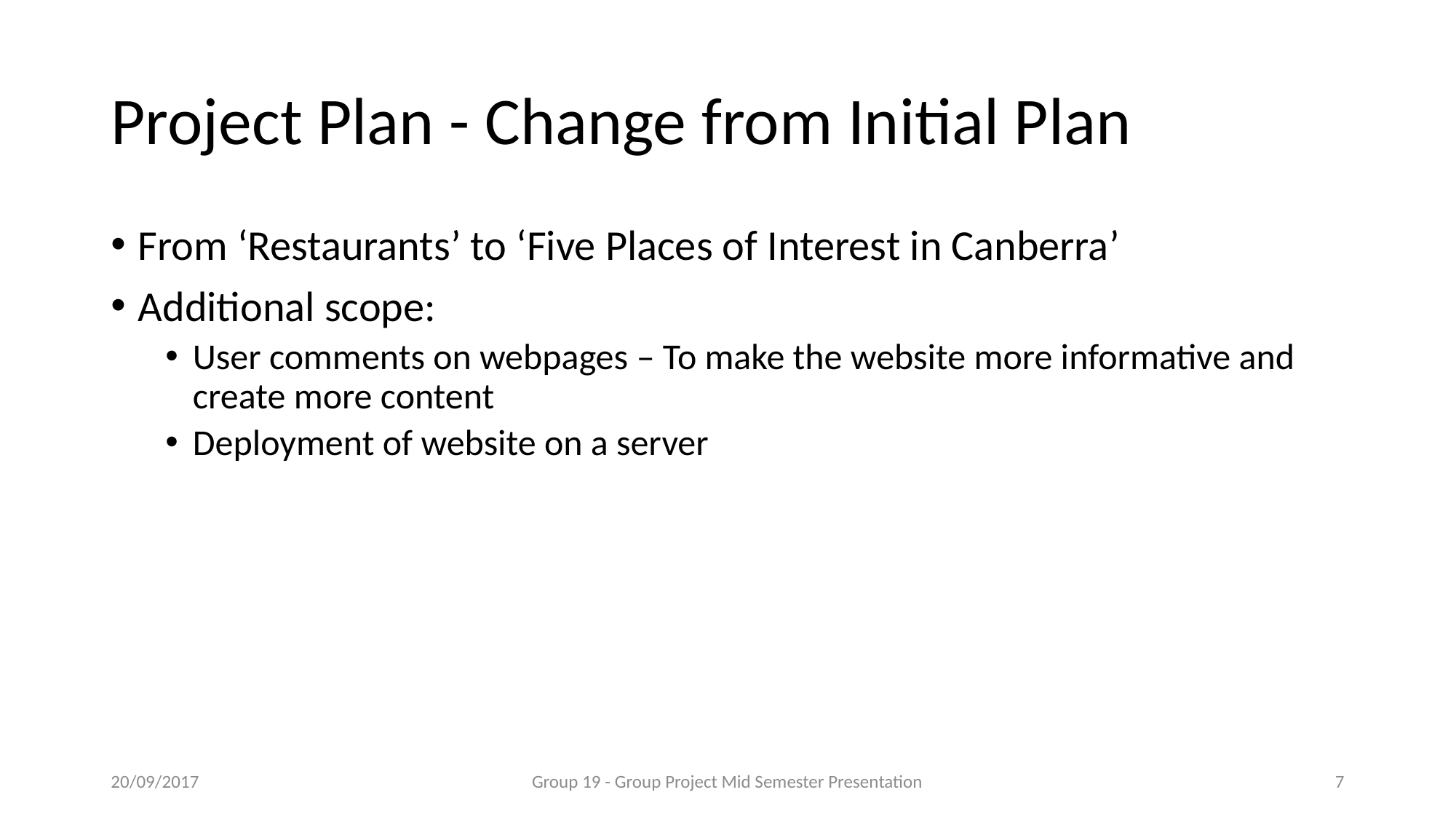

# Project Plan - Change from Initial Plan
From ‘Restaurants’ to ‘Five Places of Interest in Canberra’
Additional scope:
User comments on webpages – To make the website more informative and create more content
Deployment of website on a server

20/09/2017
Group 19 - Group Project Mid Semester Presentation
7